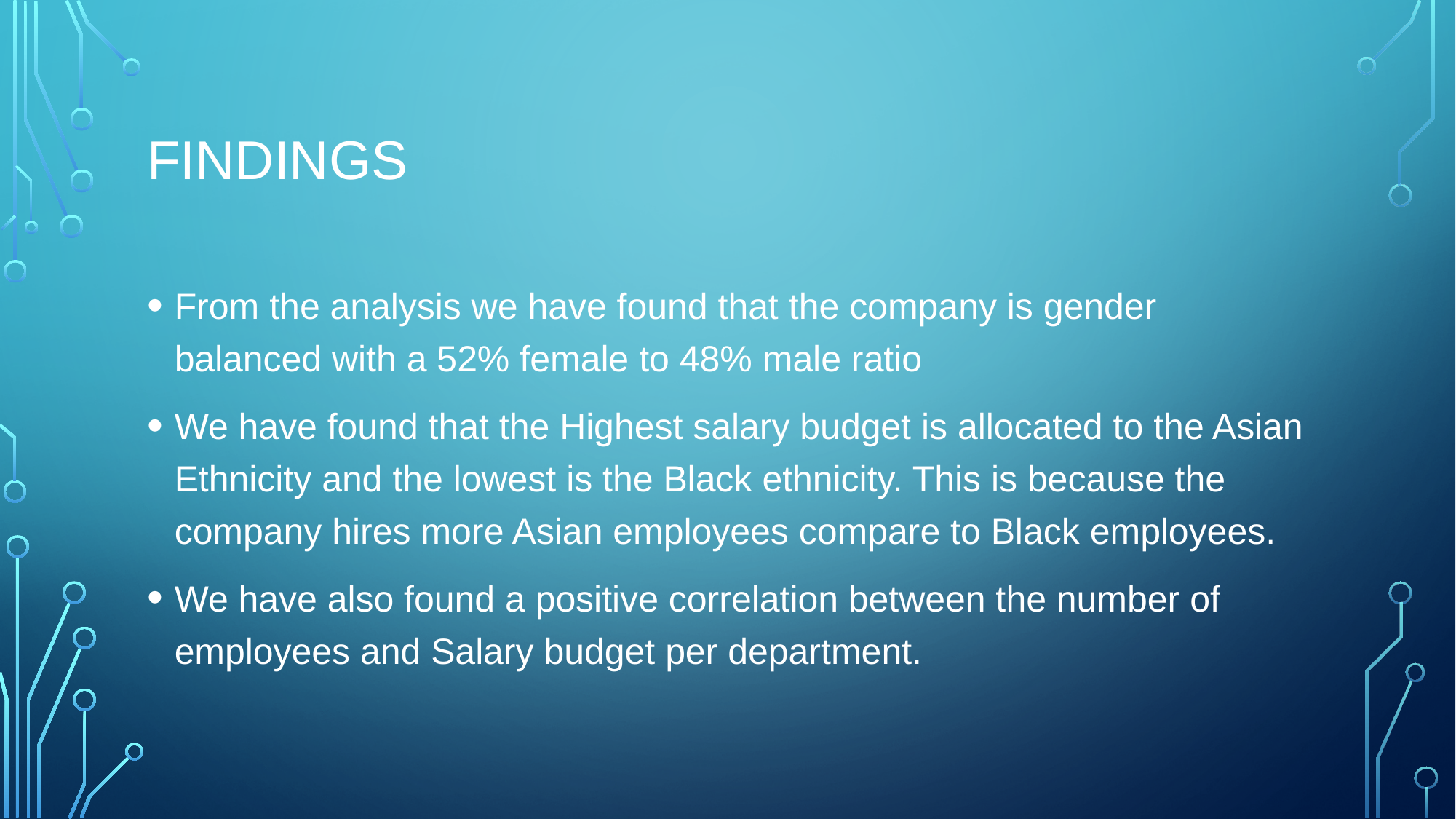

# FINDINGS
From the analysis we have found that the company is gender balanced with a 52% female to 48% male ratio
We have found that the Highest salary budget is allocated to the Asian Ethnicity and the lowest is the Black ethnicity. This is because the company hires more Asian employees compare to Black employees.
We have also found a positive correlation between the number of employees and Salary budget per department.